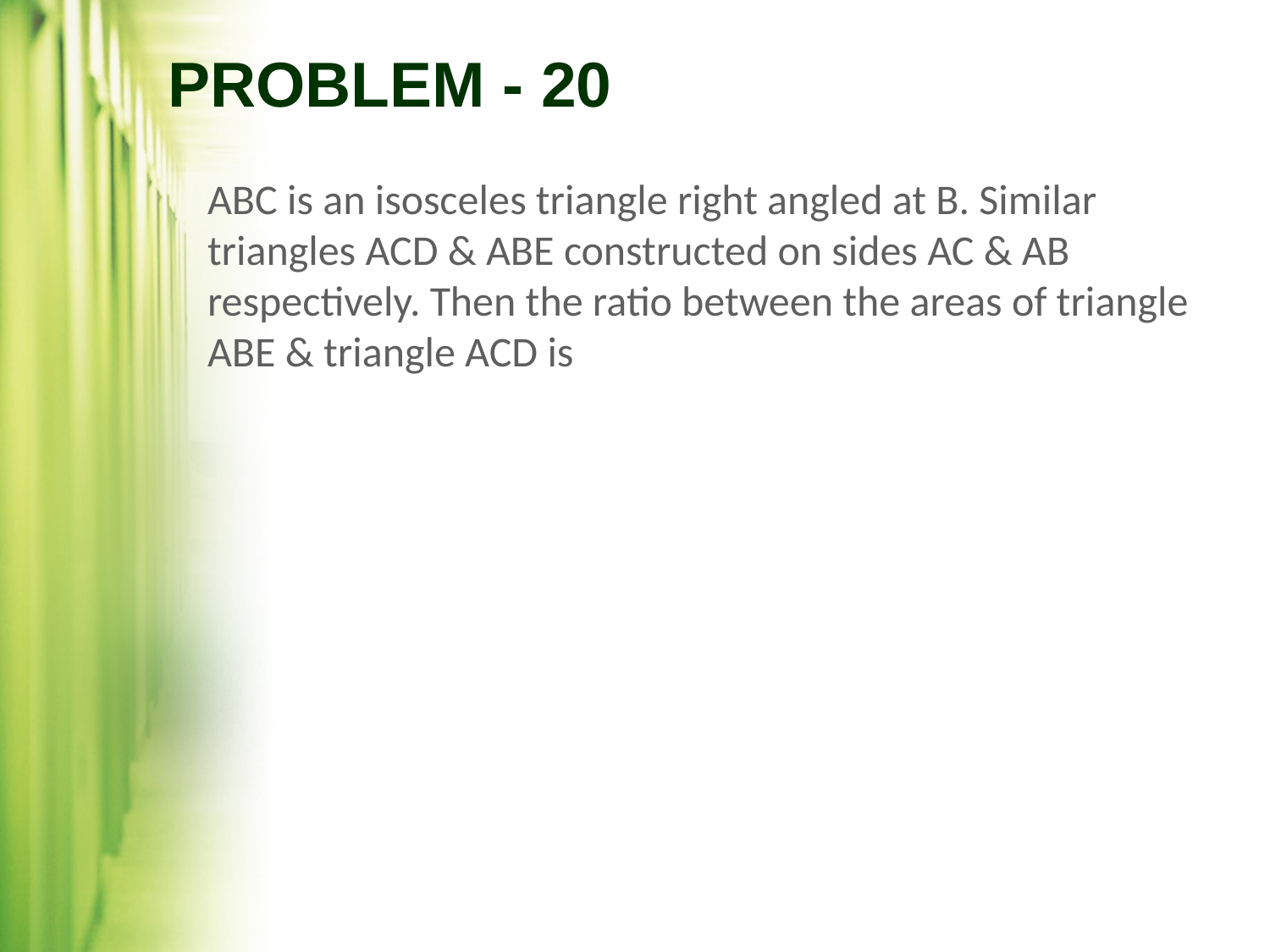

# PROBLEM - 20
ABC is an isosceles triangle right angled at B. Similar triangles ACD & ABE constructed on sides AC & AB respectively. Then the ratio between the areas of triangle ABE & triangle ACD is